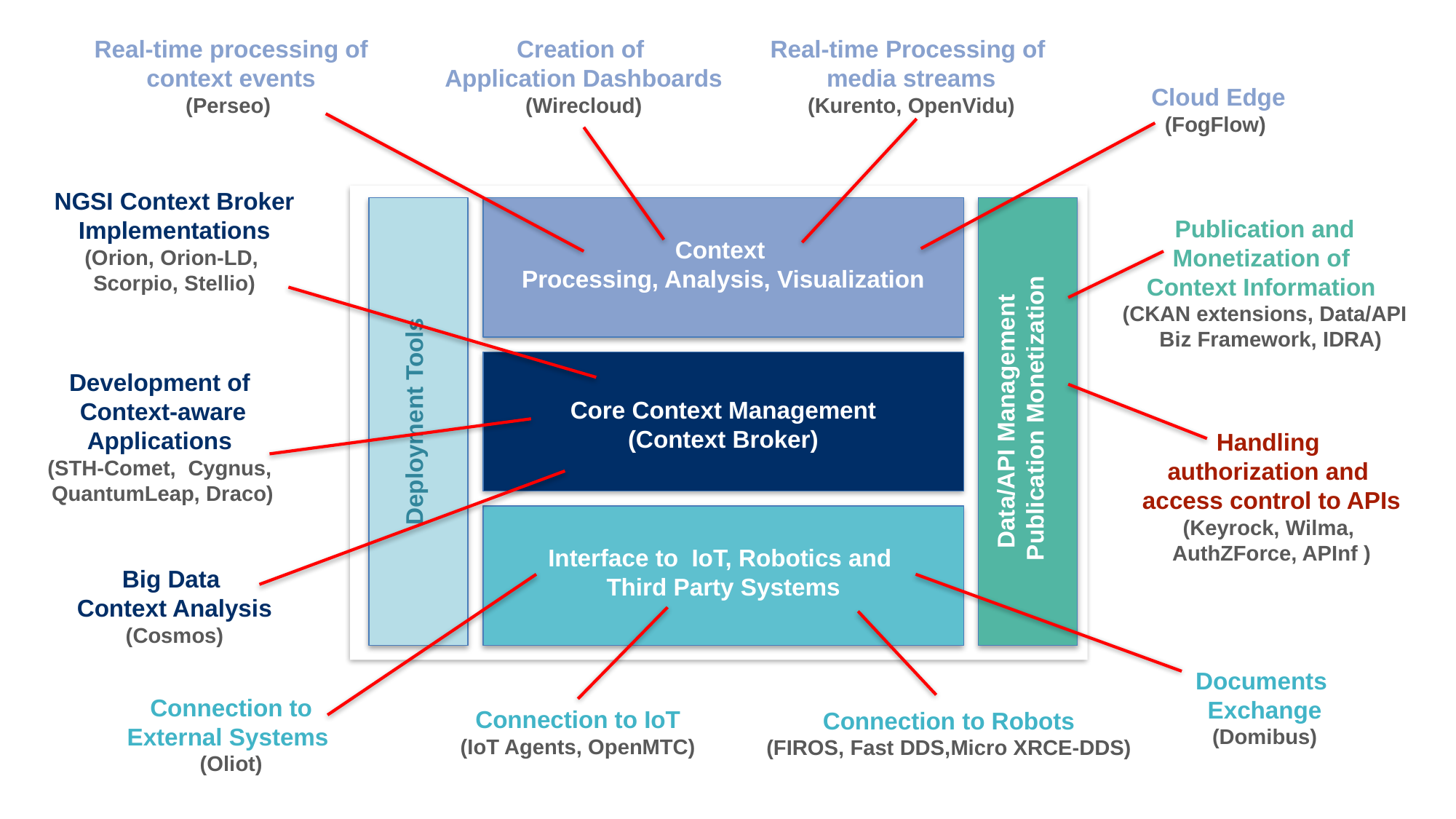

Real-time processing of context events
(Perseo)
Creation of
Application Dashboards
(Wirecloud)
Real-time Processing of
media streams
(Kurento, OpenVidu)
Cloud Edge
(FogFlow)
NGSI Context Broker Implementations
(Orion, Orion-LD,
Scorpio, Stellio)

Deployment Tools

Context
Processing, Analysis, Visualization

Data/API Management
 Publication Monetization

Core Context Management
(Context Broker)

Interface to  IoT, Robotics and
Third Party Systems
Publication and Monetization of
Context Information
(CKAN extensions, Data/API   Biz Framework, IDRA)
Development of
 Context-aware Applications
(STH-Comet,  Cygnus,
 QuantumLeap, Draco)
Handling
authorization and
access control to APIs
(Keyrock, Wilma,
AuthZForce, APInf )
Big Data
Context Analysis
(Cosmos)
Documents
Exchange
(Domibus)
 Connection to
External Systems
(Oliot)
Connection to IoT
(IoT Agents, OpenMTC)
Connection to Robots
(FIROS, Fast DDS,Micro XRCE-DDS)